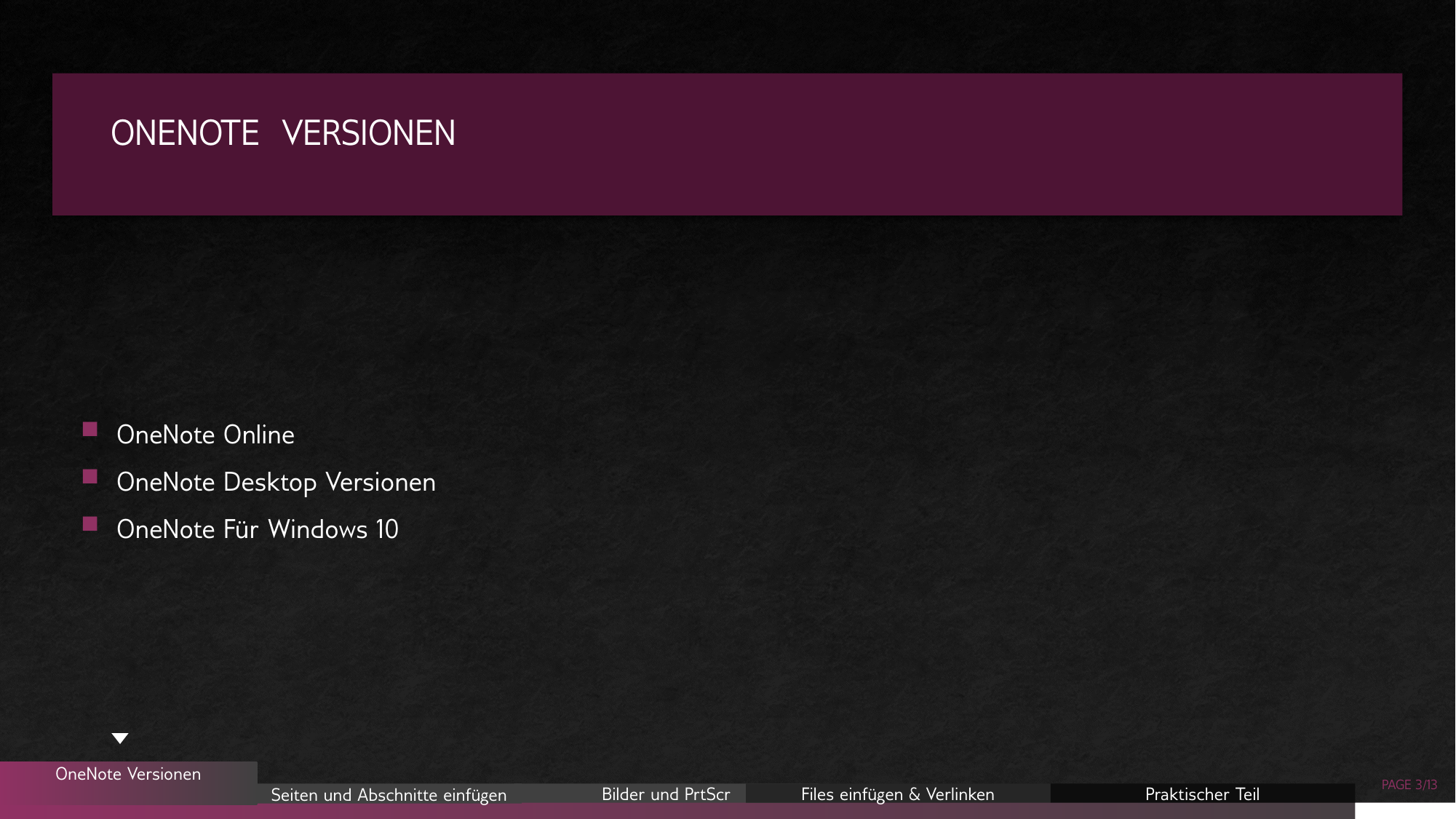

# OneNote  Versionen
OneNote Online
OneNote Desktop Versionen
OneNote Für Windows 10

OneNote Versionen

PAGE 3/13
Seiten und Abschnitte einfügen
Bilder und PrtScr
Files einfügen & Verlinken
Praktischer Teil